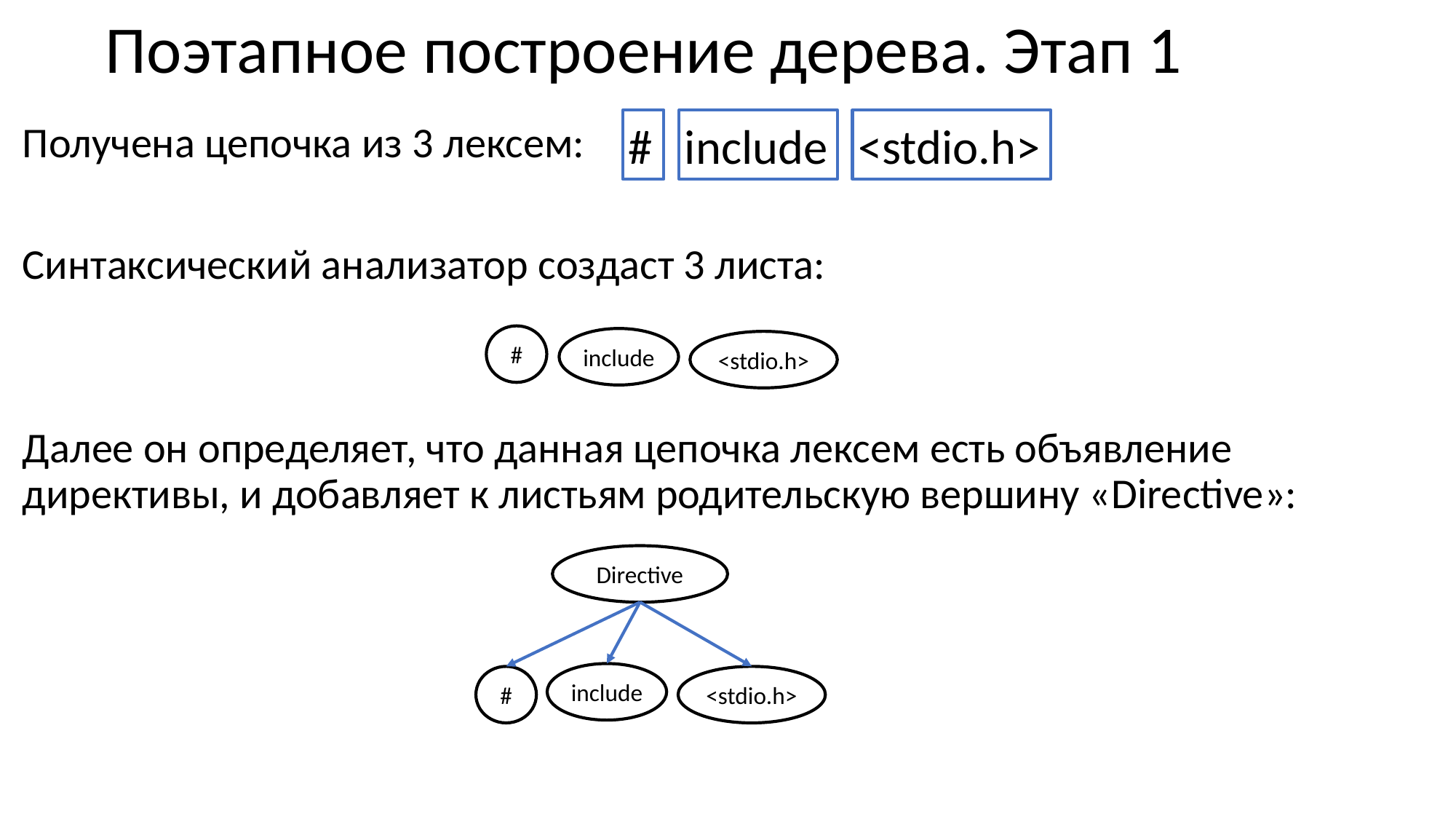

# Поэтапное построение дерева. Этап 1
#
<stdio.h>
include
Получена цепочка из 3 лексем:

Синтаксический анализатор создаст 3 листа:

Далее он определяет, что данная цепочка лексем есть объявление директивы, и добавляет к листьям родительскую вершину «Directive»:
#
include
<stdio.h>
Directive
include
#
<stdio.h>